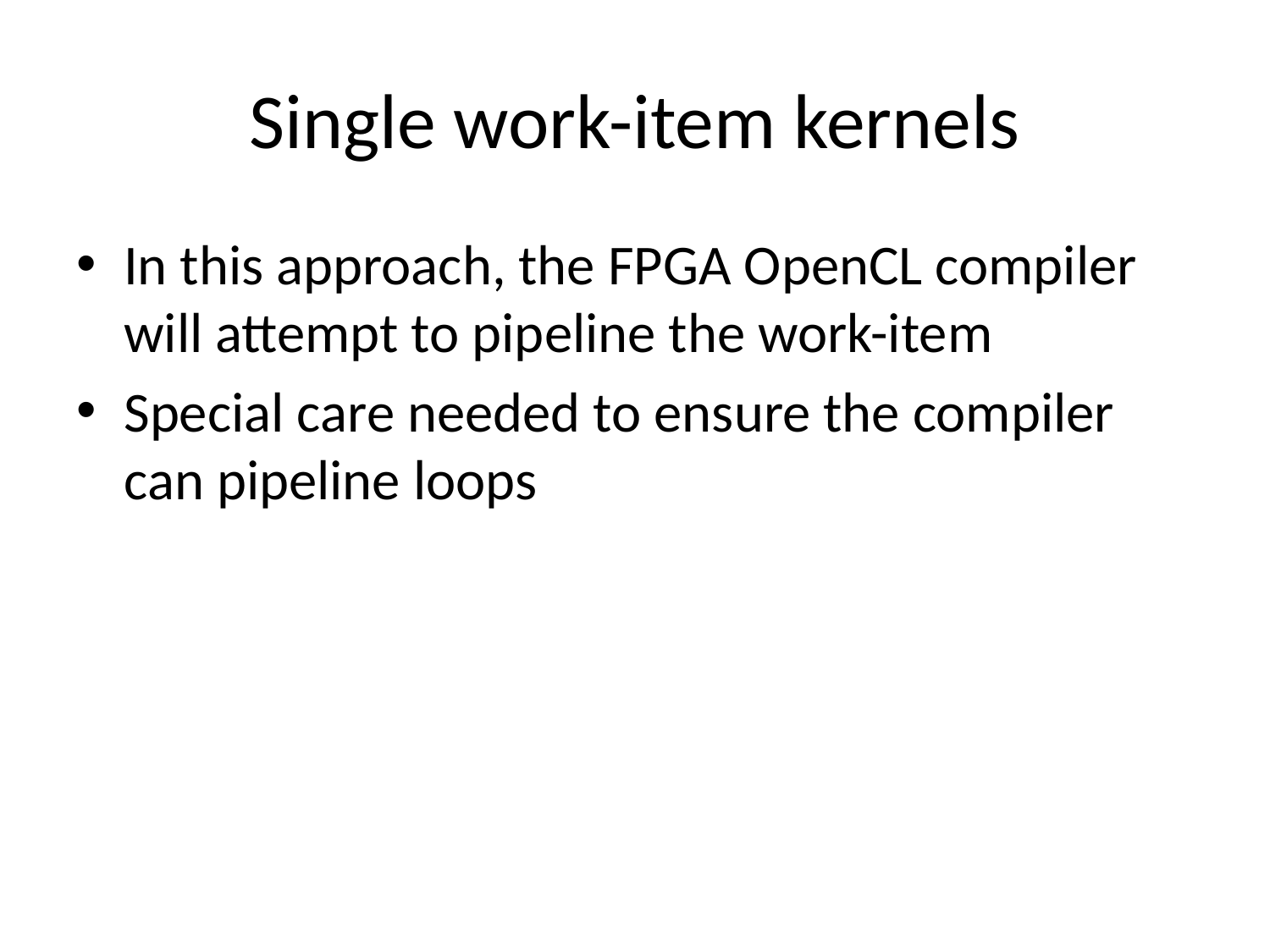

# Single work-item kernels
In this approach, the FPGA OpenCL compiler will attempt to pipeline the work-item
Special care needed to ensure the compiler can pipeline loops